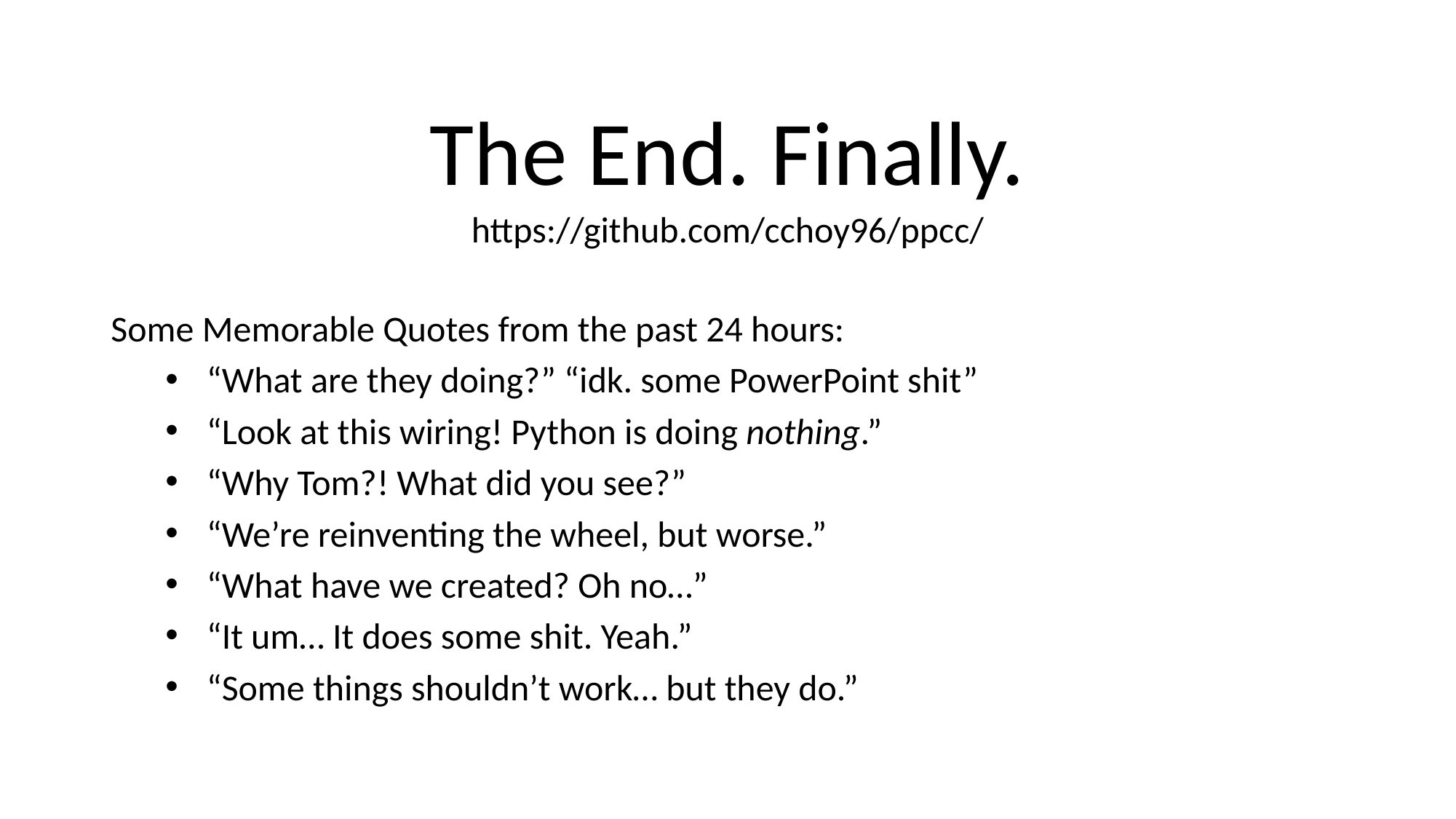

# The End. Finally.
https://github.com/cchoy96/ppcc/
Some Memorable Quotes from the past 24 hours:
“What are they doing?” “idk. some PowerPoint shit”
“Look at this wiring! Python is doing nothing.”
“Why Tom?! What did you see?”
“We’re reinventing the wheel, but worse.”
“What have we created? Oh no…”
“It um… It does some shit. Yeah.”
“Some things shouldn’t work… but they do.”